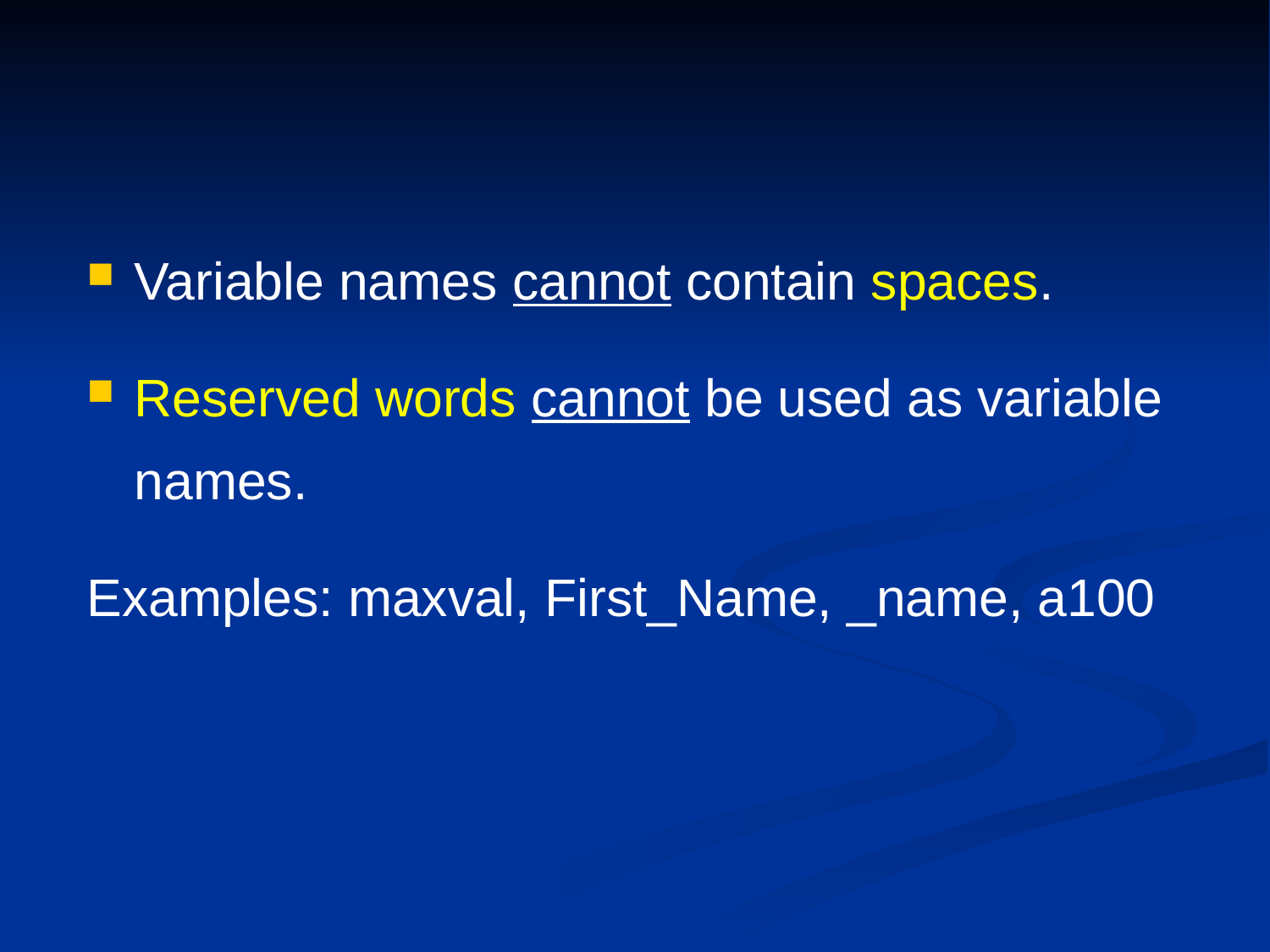

Variable names cannot contain spaces.
Reserved words cannot be used as variable names.
Examples: maxval, First_Name, _name, a100